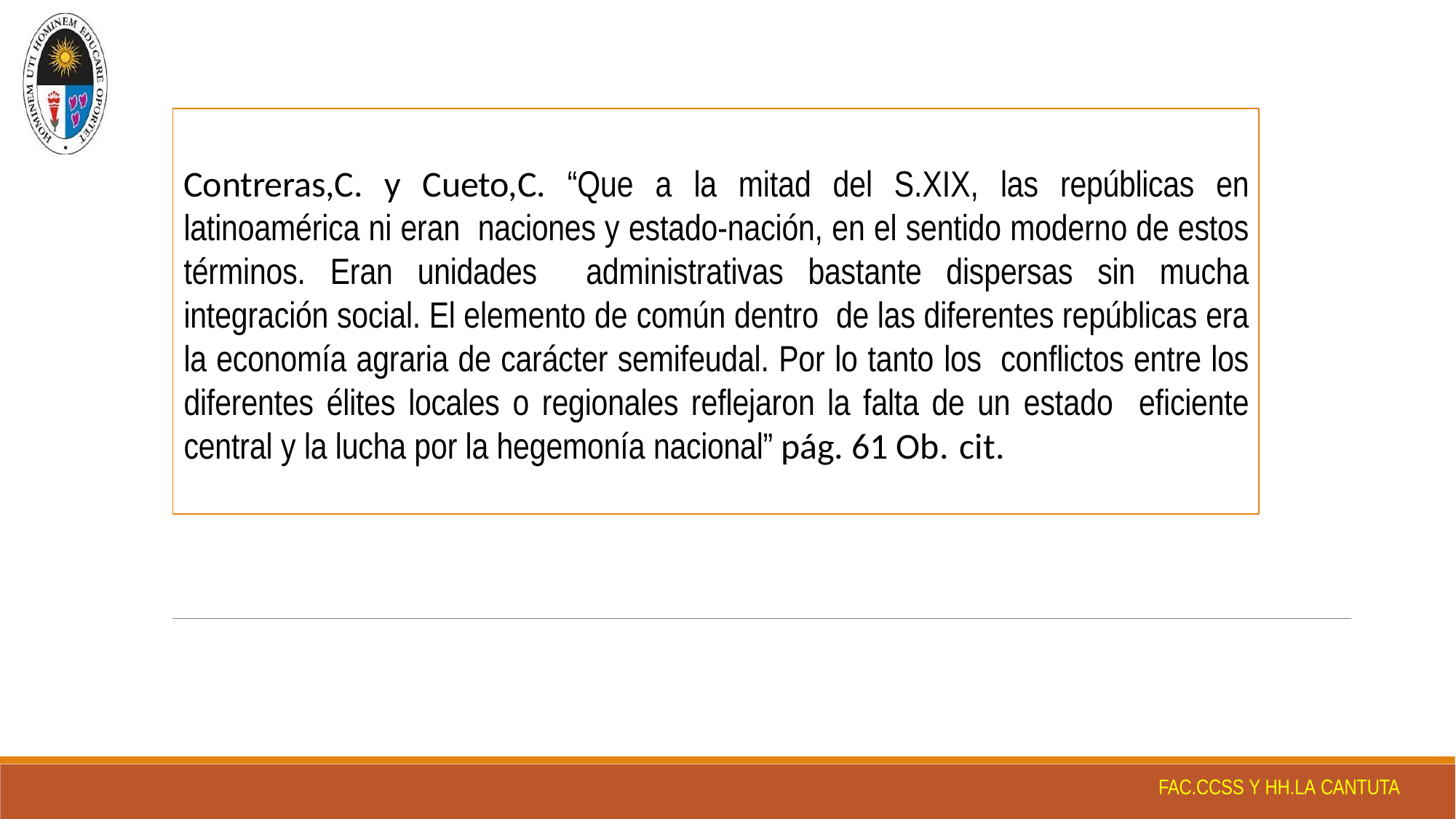

Contreras,C. y Cueto,C. “Que a la mitad del S.XIX, las repúblicas en latinoamérica ni eran  naciones y estado-nación, en el sentido moderno de estos términos. Eran unidades  administrativas bastante dispersas sin mucha integración social. El elemento de común dentro  de las diferentes repúblicas era la economía agraria de carácter semifeudal. Por lo tanto los  conflictos entre los diferentes élites locales o regionales reflejaron la falta de un estado  eficiente central y la lucha por la hegemonía nacional” pág. 61 Ob. cit.

FAC.CCSS Y HH.LA CANTUTA